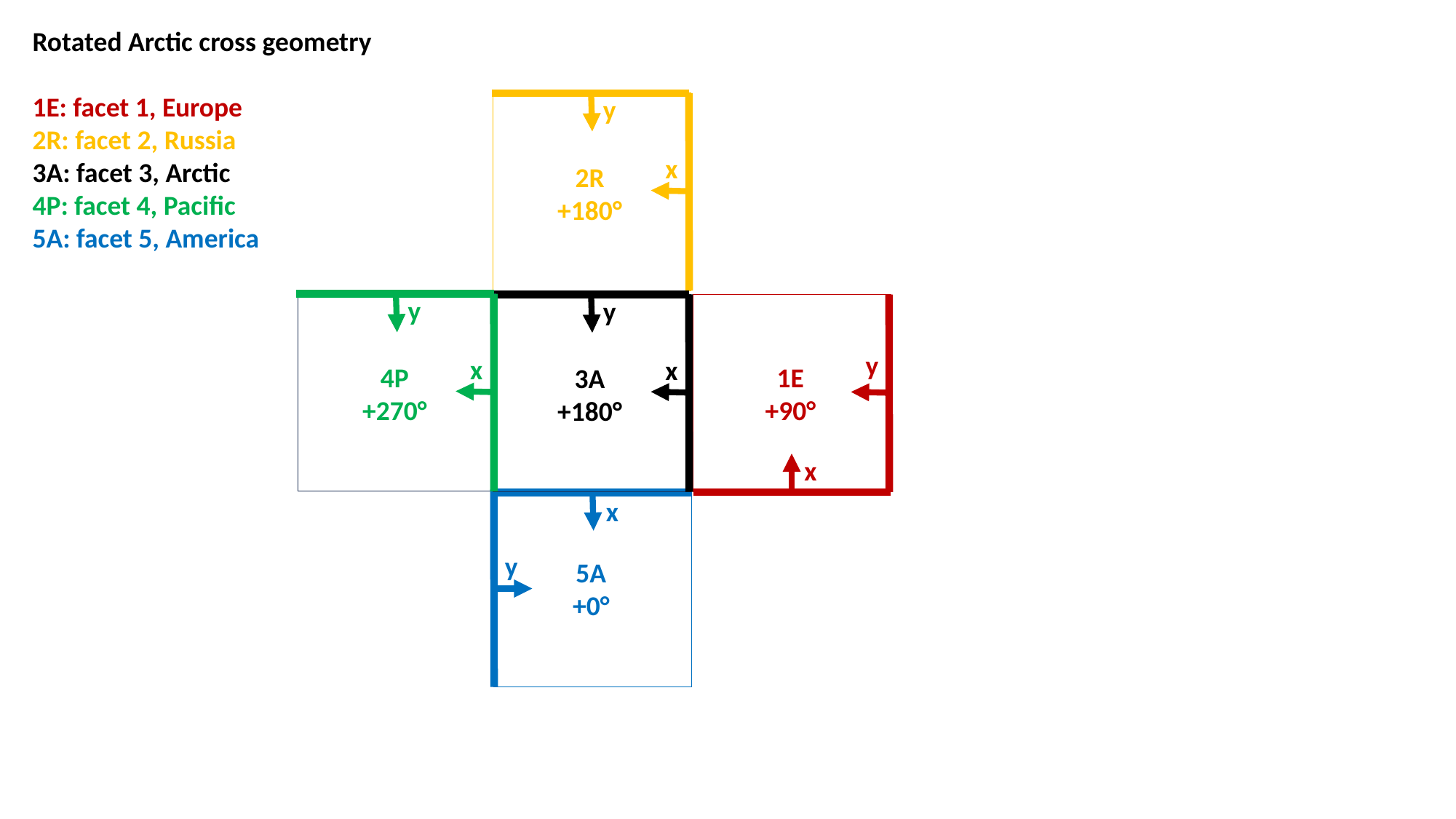

Rotated Arctic cross geometry

1E: facet 1, Europe
2R: facet 2, Russia
3A: facet 3, Arctic
4P: facet 4, Pacific
5A: facet 5, America
y

x
2R
+180°
y
y

y
x
x
1E
+90°
4P
+270°
3A
+180°
x
x

y
5A
+0°